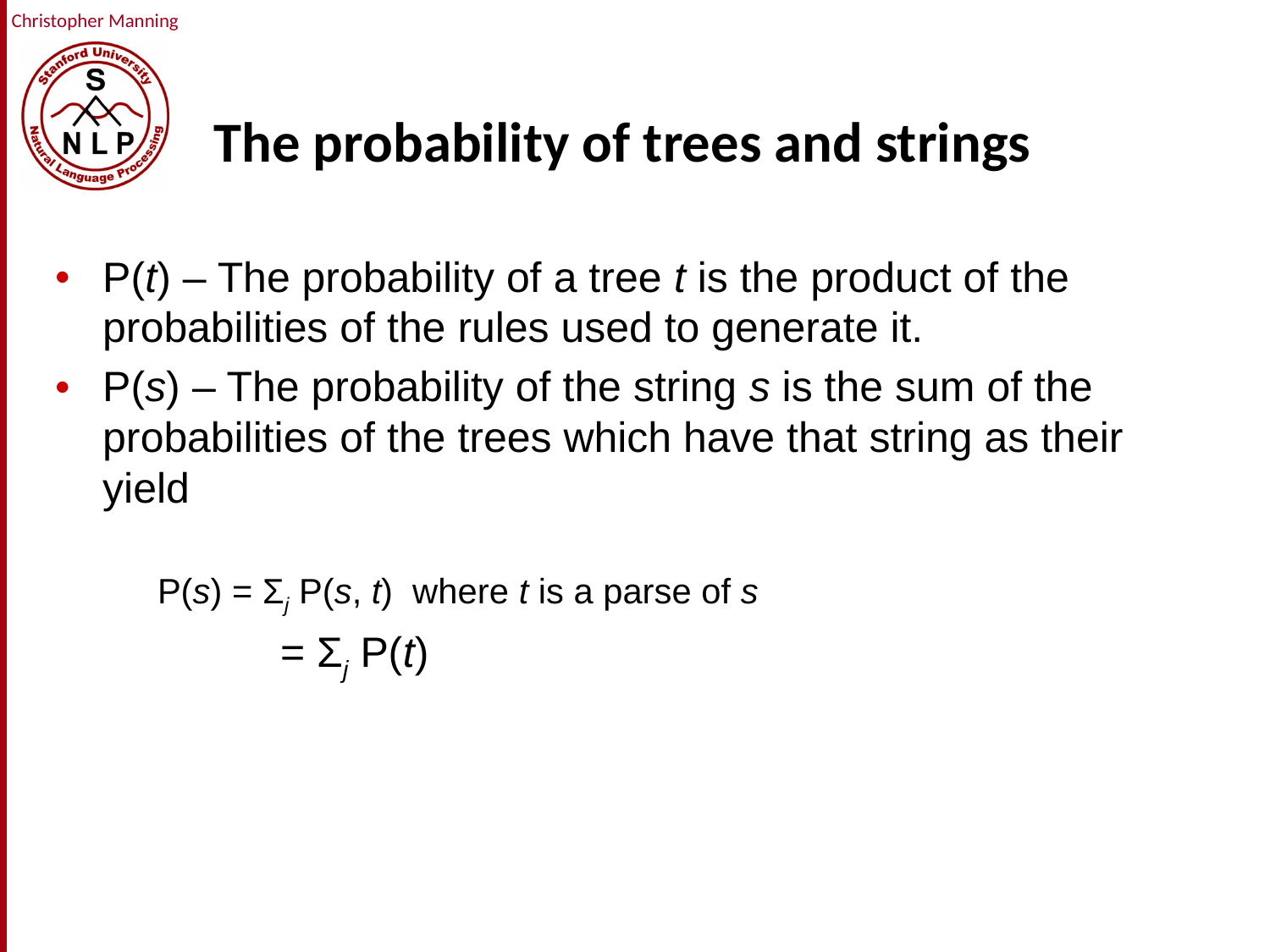

# The probability of trees and strings
P(t) – The probability of a tree t is the product of the probabilities of the rules used to generate it.
P(s) – The probability of the string s is the sum of the probabilities of the trees which have that string as their yield

    P(s) = Σj P(s, t)  where t is a parse of s
                   = Σj P(t)